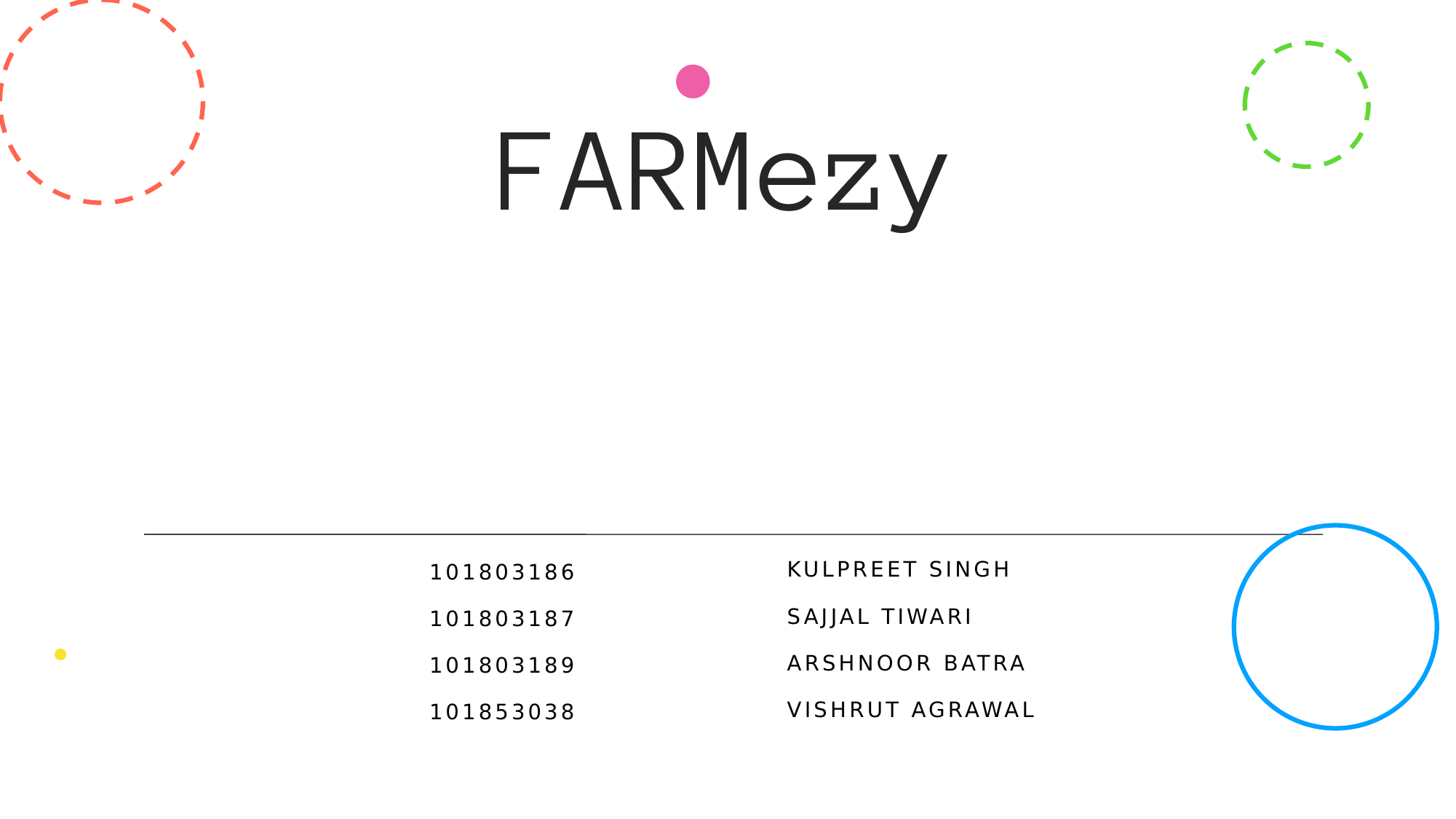

FARMezy
Kulpreet Singh
Sajjal Tiwari
Arshnoor Batra
Vishrut Agrawal
101803186
101803187
101803189
101853038